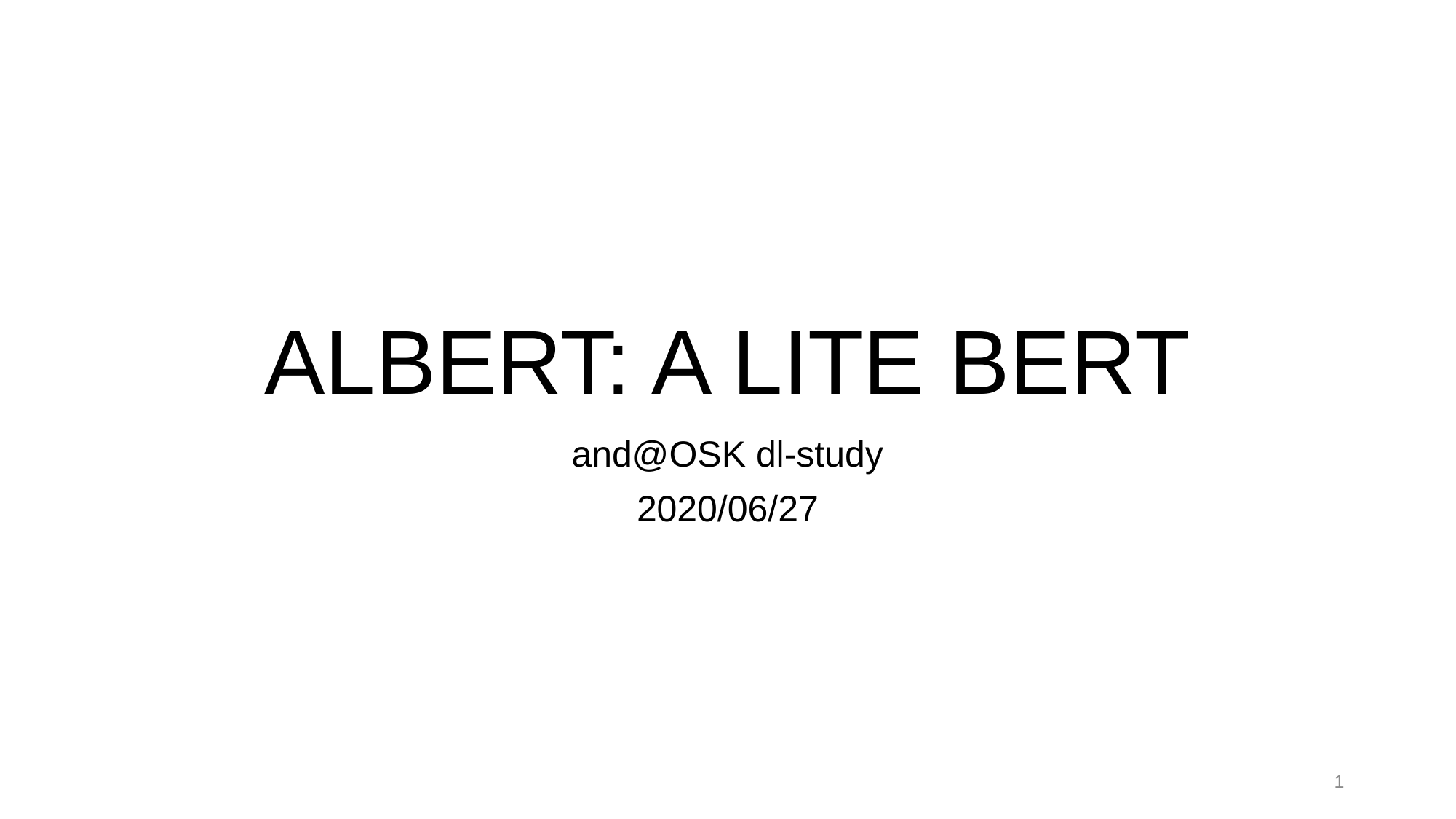

# ALBERT: A LITE BERT
and@OSK dl-study
2020/06/27
1